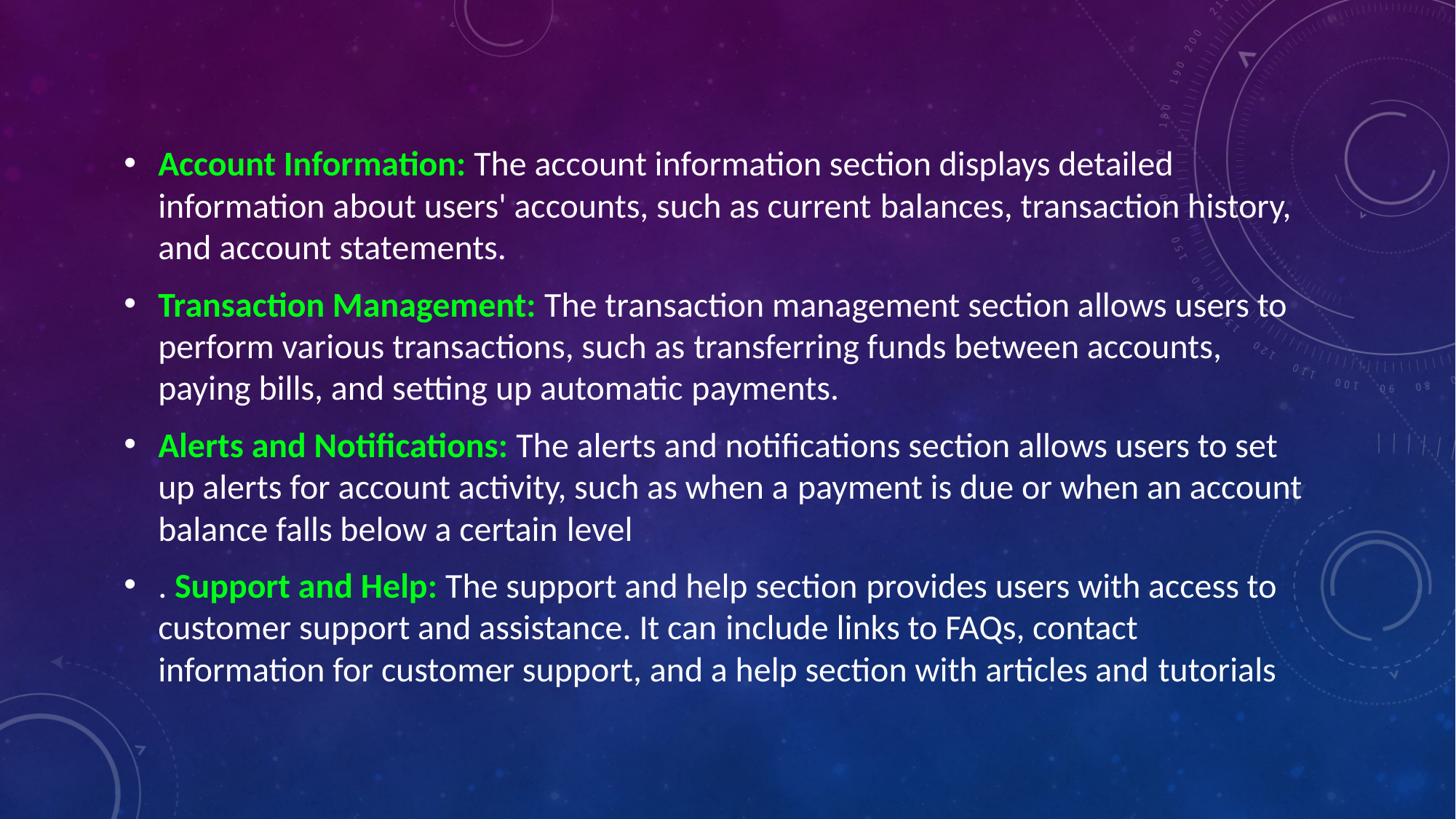

Account Information: The account information section displays detailed information about users' accounts, such as current balances, transaction history, and account statements.
Transaction Management: The transaction management section allows users to perform various transactions, such as transferring funds between accounts, paying bills, and setting up automatic payments.
Alerts and Notifications: The alerts and notifications section allows users to set up alerts for account activity, such as when a payment is due or when an account balance falls below a certain level
. Support and Help: The support and help section provides users with access to customer support and assistance. It can include links to FAQs, contact information for customer support, and a help section with articles and tutorials